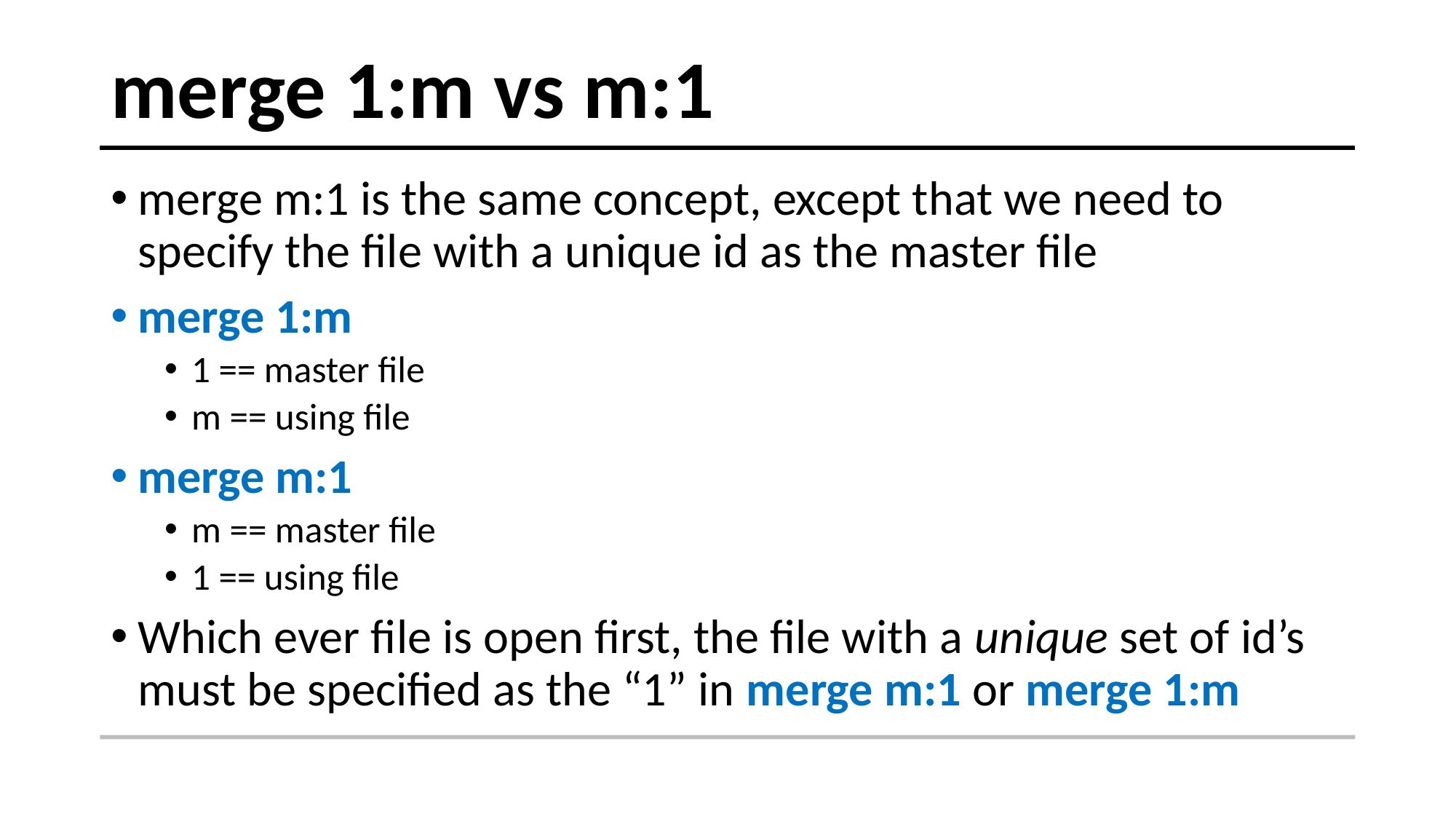

# merge 1:m vs m:1
merge m:1 is the same concept, except that we need to specify the file with a unique id as the master file
merge 1:m
1 == master file
m == using file
merge m:1
m == master file
1 == using file
Which ever file is open first, the file with a unique set of id’s must be specified as the “1” in merge m:1 or merge 1:m